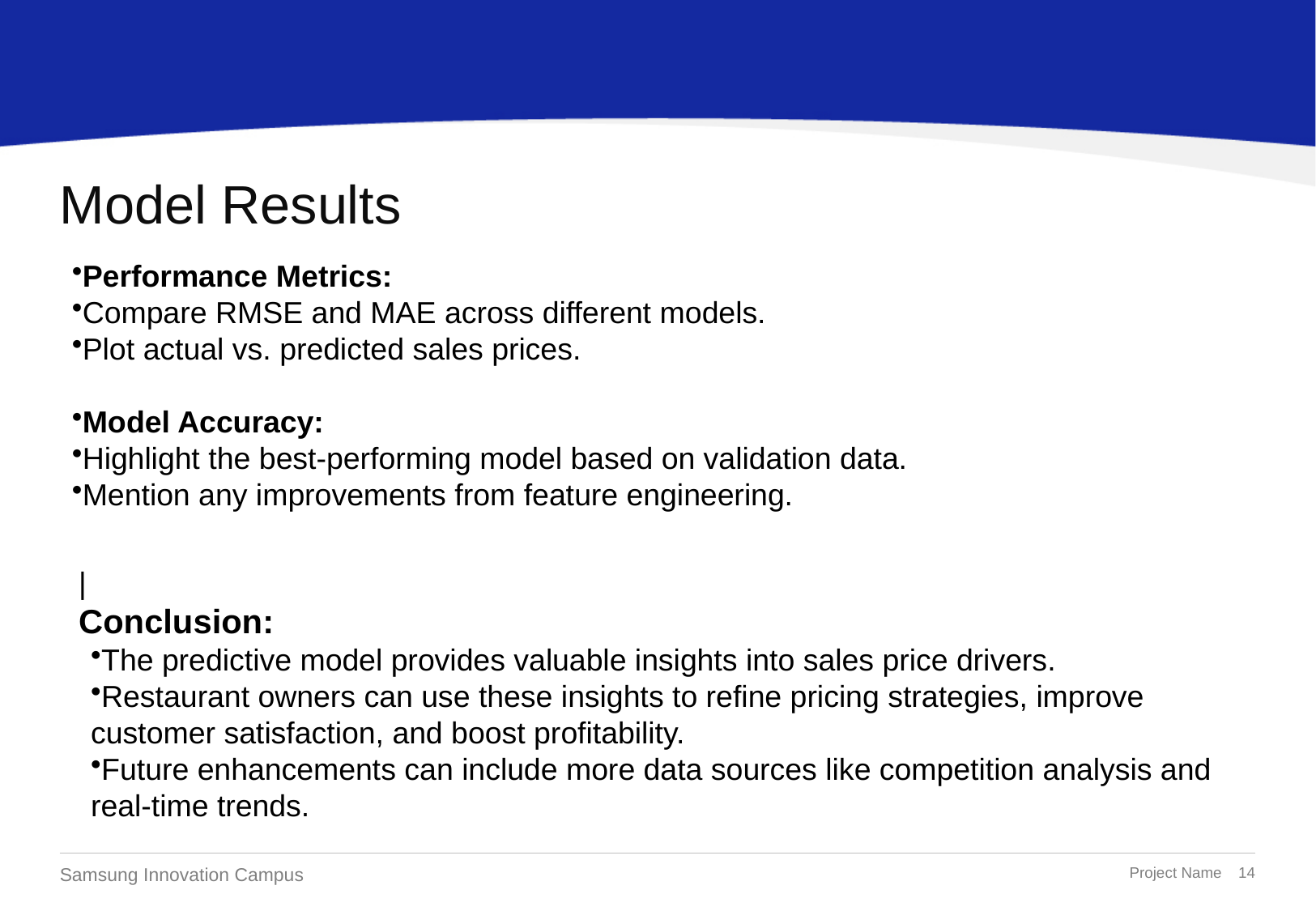

# Model Results
Performance Metrics:
Compare RMSE and MAE across different models.
Plot actual vs. predicted sales prices.

Model Accuracy:
Highlight the best-performing model based on validation data.
Mention any improvements from feature engineering.

|Conclusion:

The predictive model provides valuable insights into sales price drivers.
Restaurant owners can use these insights to refine pricing strategies, improve customer satisfaction, and boost profitability.
Future enhancements can include more data sources like competition analysis and real-time trends.